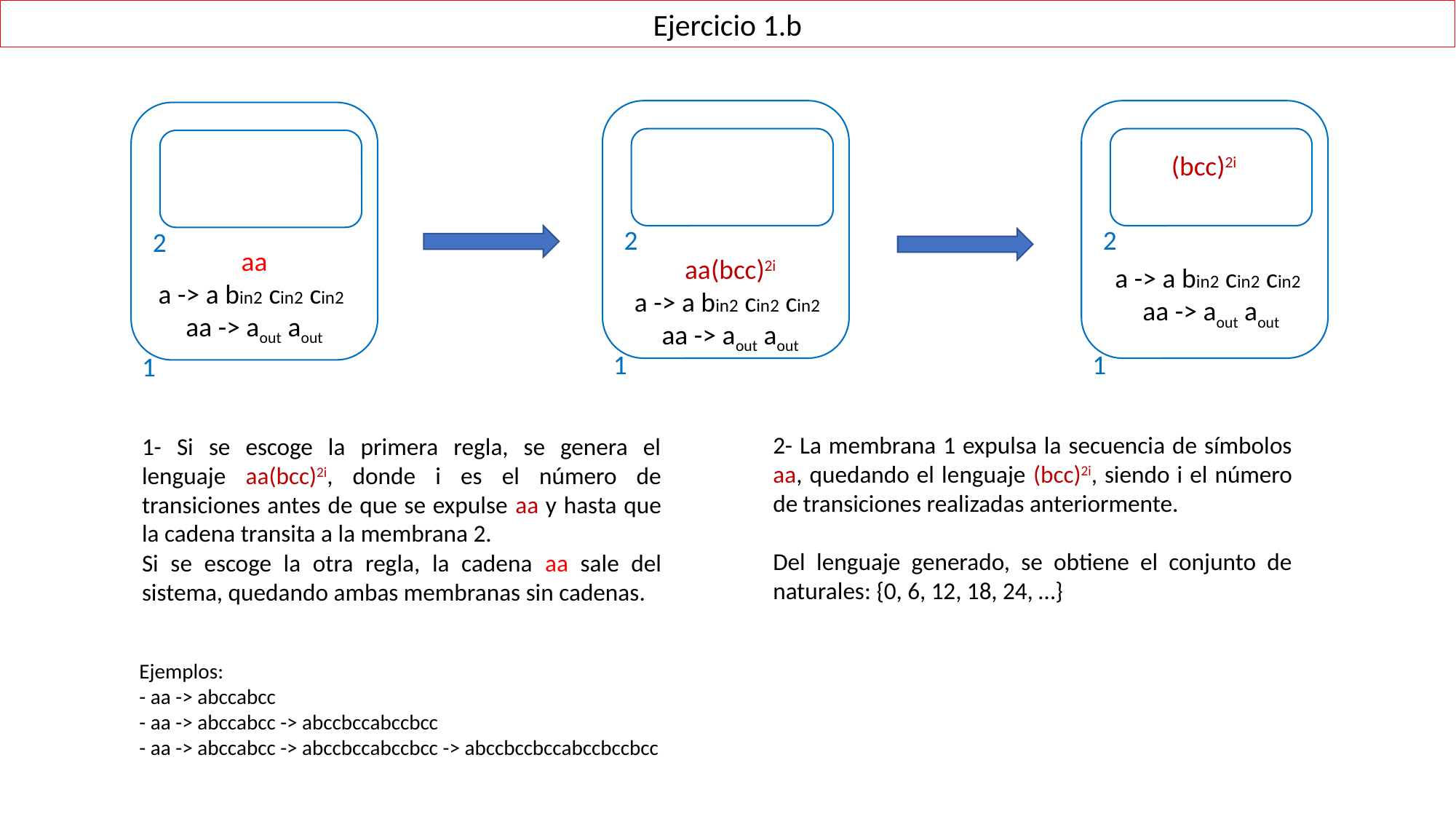

Ejercicio 1.b

(bcc)2i
2
2
2

aa
a -> a bin2 cin2 cin2
aa -> aout aout
aa(bcc)2i
a -> a bin2 cin2 cin2
aa -> aout aout
a -> a bin2 cin2 cin2
aa -> aout aout
1
1
1
2- La membrana 1 expulsa la secuencia de símbolos aa, quedando el lenguaje (bcc)2i, siendo i el número de transiciones realizadas anteriormente.

Del lenguaje generado, se obtiene el conjunto de naturales: {0, 6, 12, 18, 24, …}
1- Si se escoge la primera regla, se genera el lenguaje aa(bcc)2i, donde i es el número de transiciones antes de que se expulse aa y hasta que la cadena transita a la membrana 2.
Si se escoge la otra regla, la cadena aa sale del sistema, quedando ambas membranas sin cadenas.
Ejemplos:
- aa -> abccabcc
- aa -> abccabcc -> abccbccabccbcc
- aa -> abccabcc -> abccbccabccbcc -> abccbccbccabccbccbcc